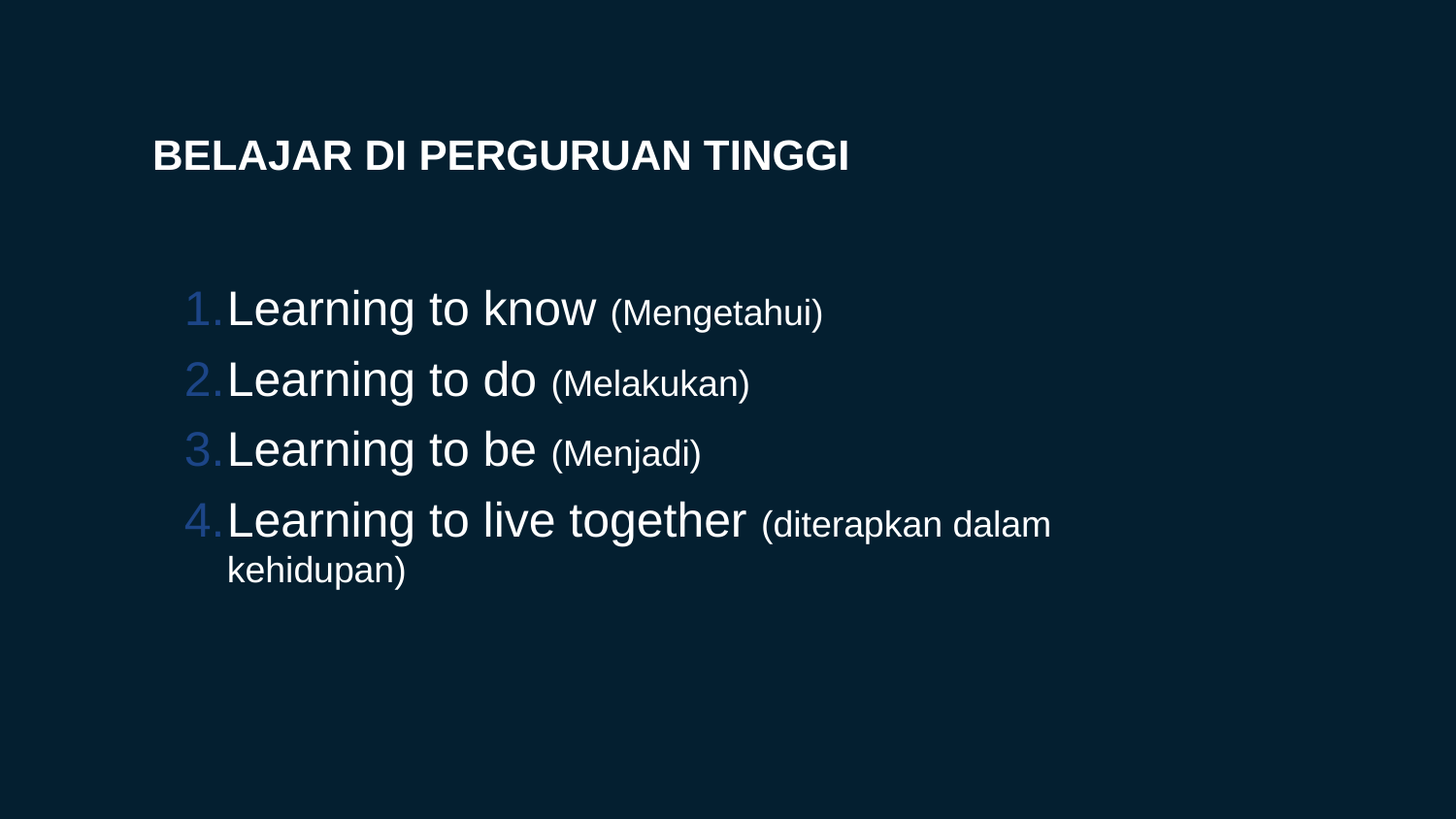

# BELAJAR DI PERGURUAN TINGGI
Learning to know (Mengetahui)
Learning to do (Melakukan)
Learning to be (Menjadi)
Learning to live together (diterapkan dalam kehidupan)